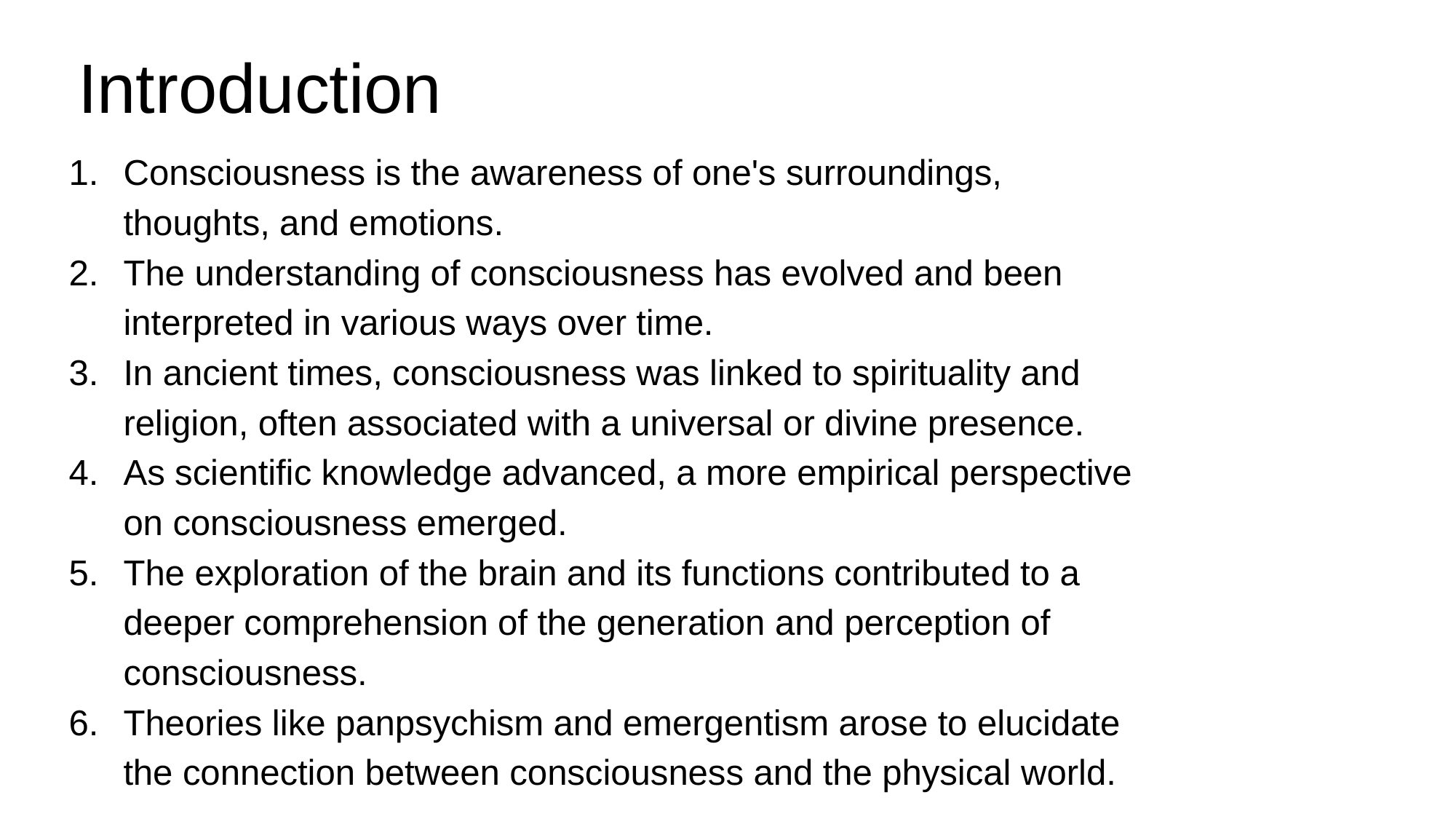

Introduction
Consciousness is the awareness of one's surroundings, thoughts, and emotions.
The understanding of consciousness has evolved and been interpreted in various ways over time.
In ancient times, consciousness was linked to spirituality and religion, often associated with a universal or divine presence.
As scientific knowledge advanced, a more empirical perspective on consciousness emerged.
The exploration of the brain and its functions contributed to a deeper comprehension of the generation and perception of consciousness.
Theories like panpsychism and emergentism arose to elucidate the connection between consciousness and the physical world.